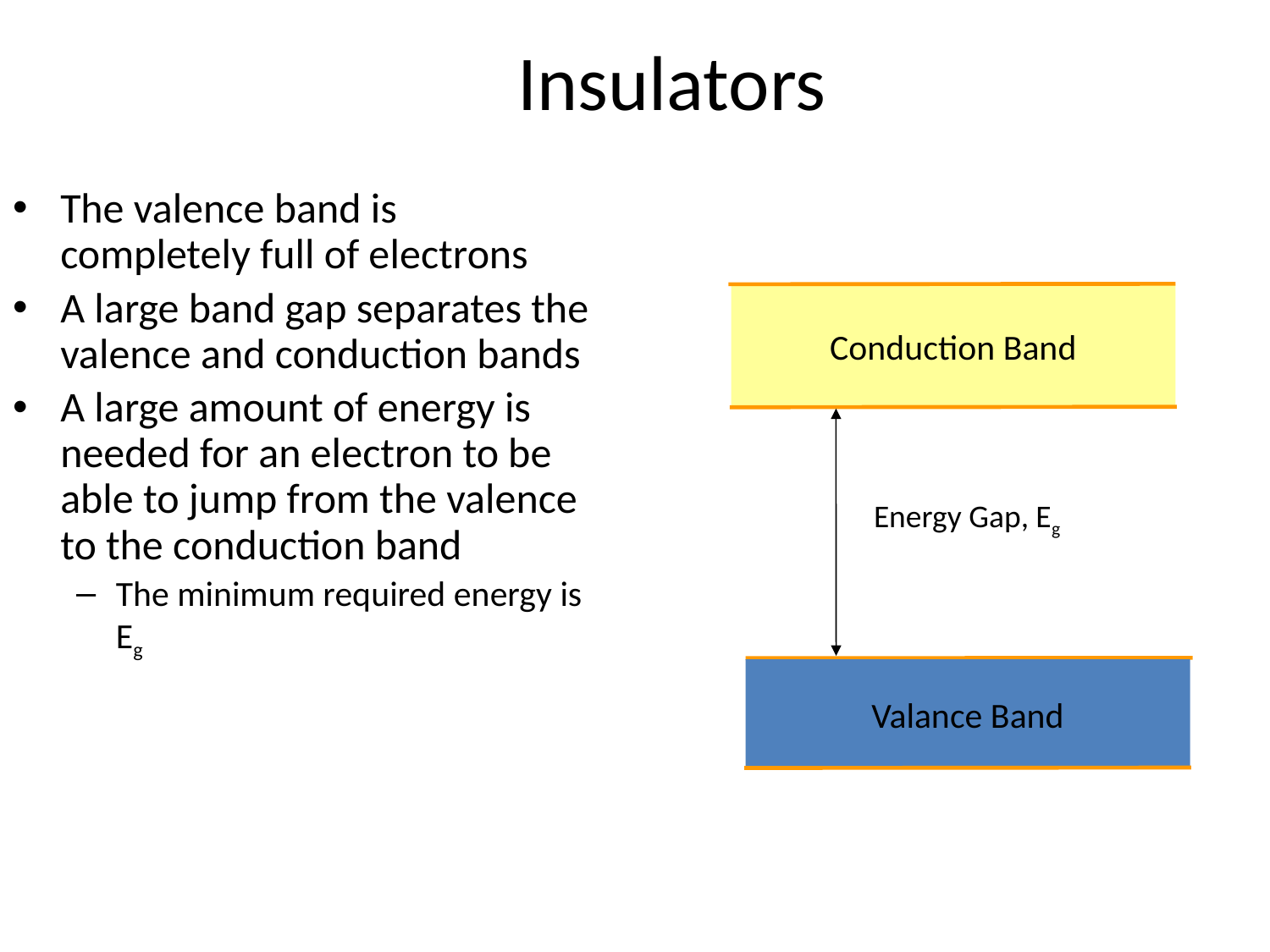

# Insulators
The valence band is completely full of electrons
A large band gap separates the valence and conduction bands
A large amount of energy is needed for an electron to be able to jump from the valence to the conduction band
The minimum required energy is Eg

Conduction Band

Energy Gap, Eg

Valance Band